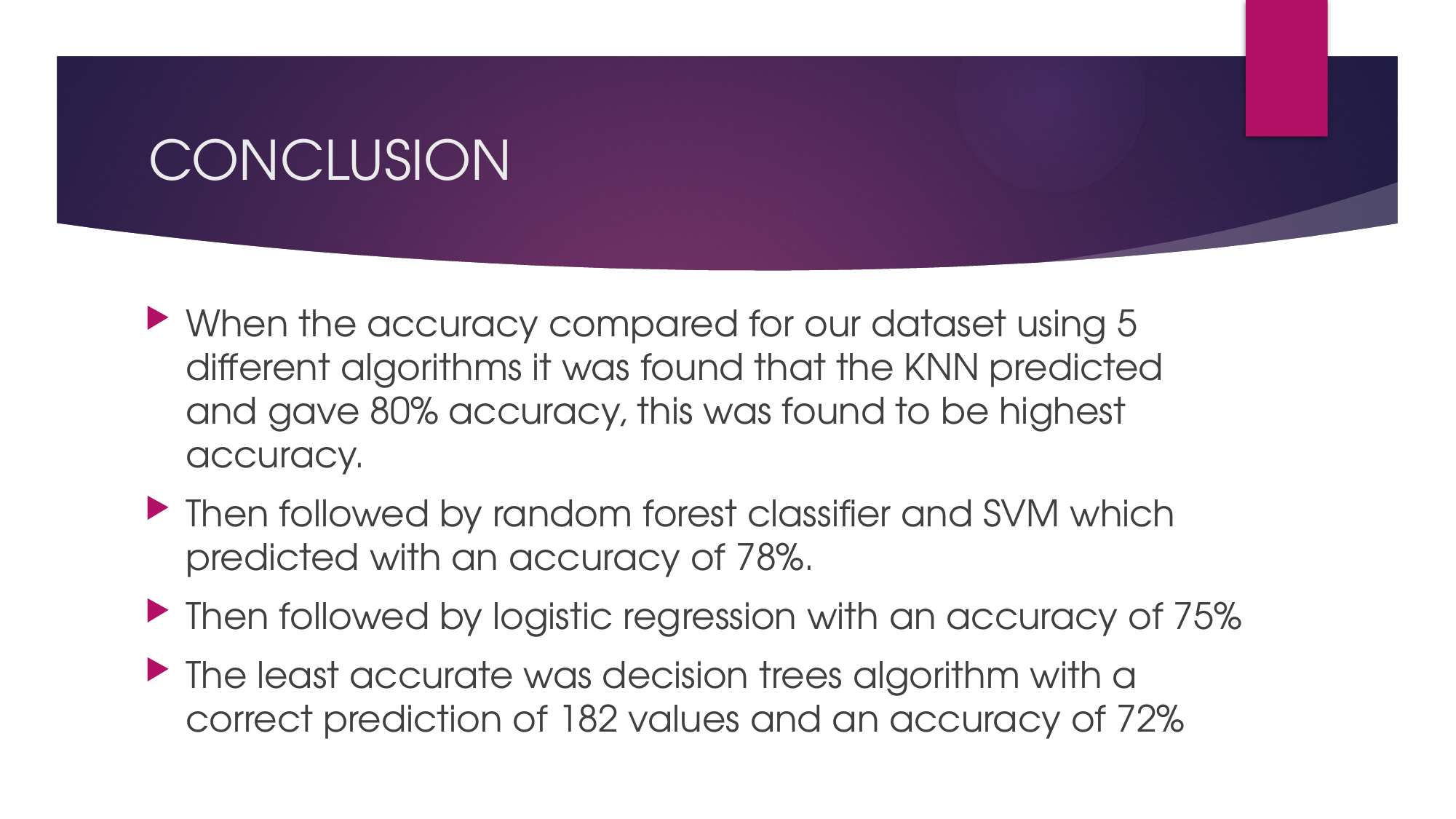

# CONCLUSION
When the accuracy compared for our dataset using 5 different algorithms it was found that the KNN predicted and gave 80% accuracy, this was found to be highest accuracy.
Then followed by random forest classifier and SVM which predicted with an accuracy of 78%.
Then followed by logistic regression with an accuracy of 75%
The least accurate was decision trees algorithm with a correct prediction of 182 values and an accuracy of 72%